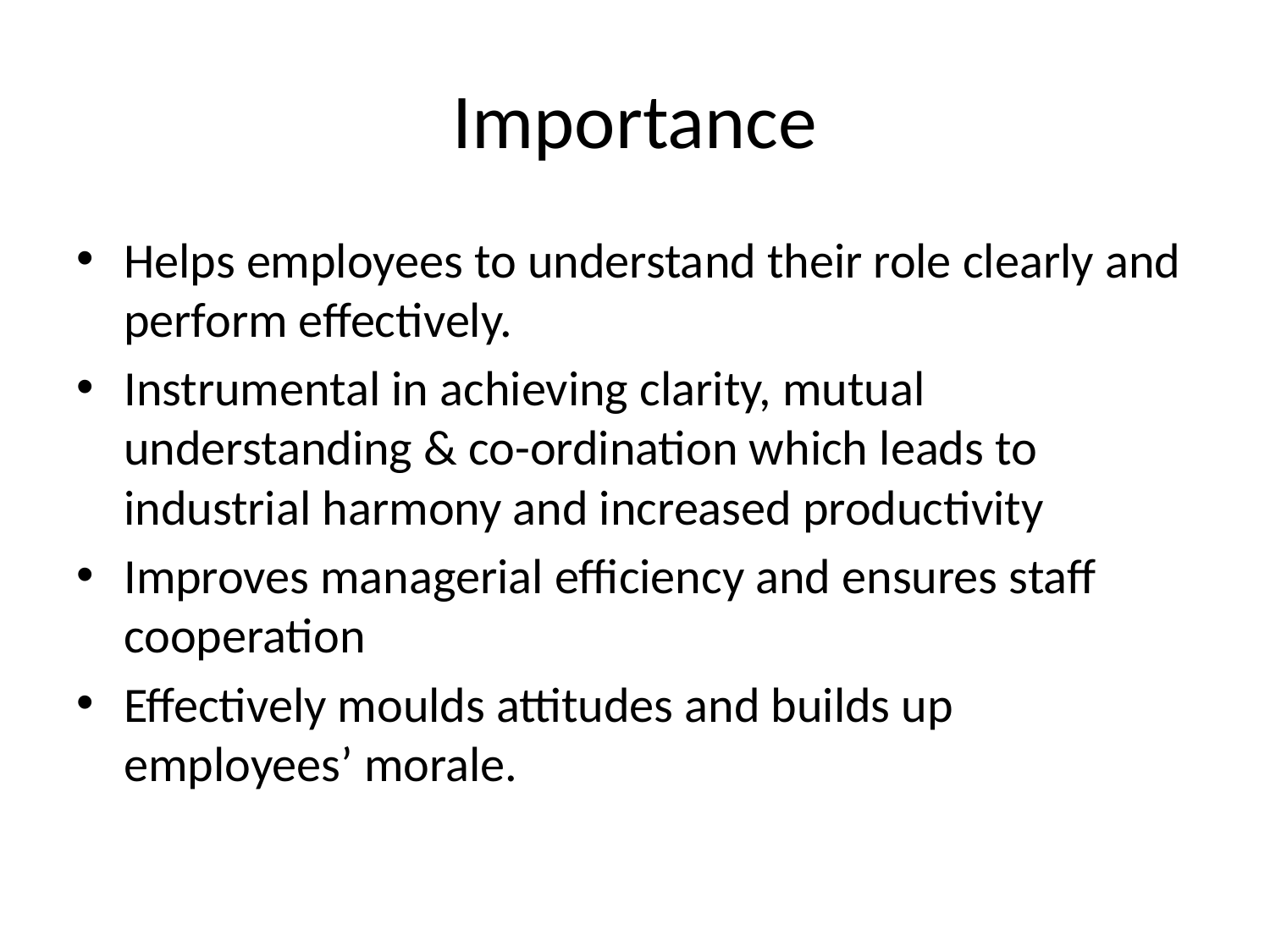

# Importance
Helps employees to understand their role clearly and perform effectively.
Instrumental in achieving clarity, mutual understanding & co-ordination which leads to industrial harmony and increased productivity
Improves managerial efficiency and ensures staff cooperation
Effectively moulds attitudes and builds up employees’ morale.